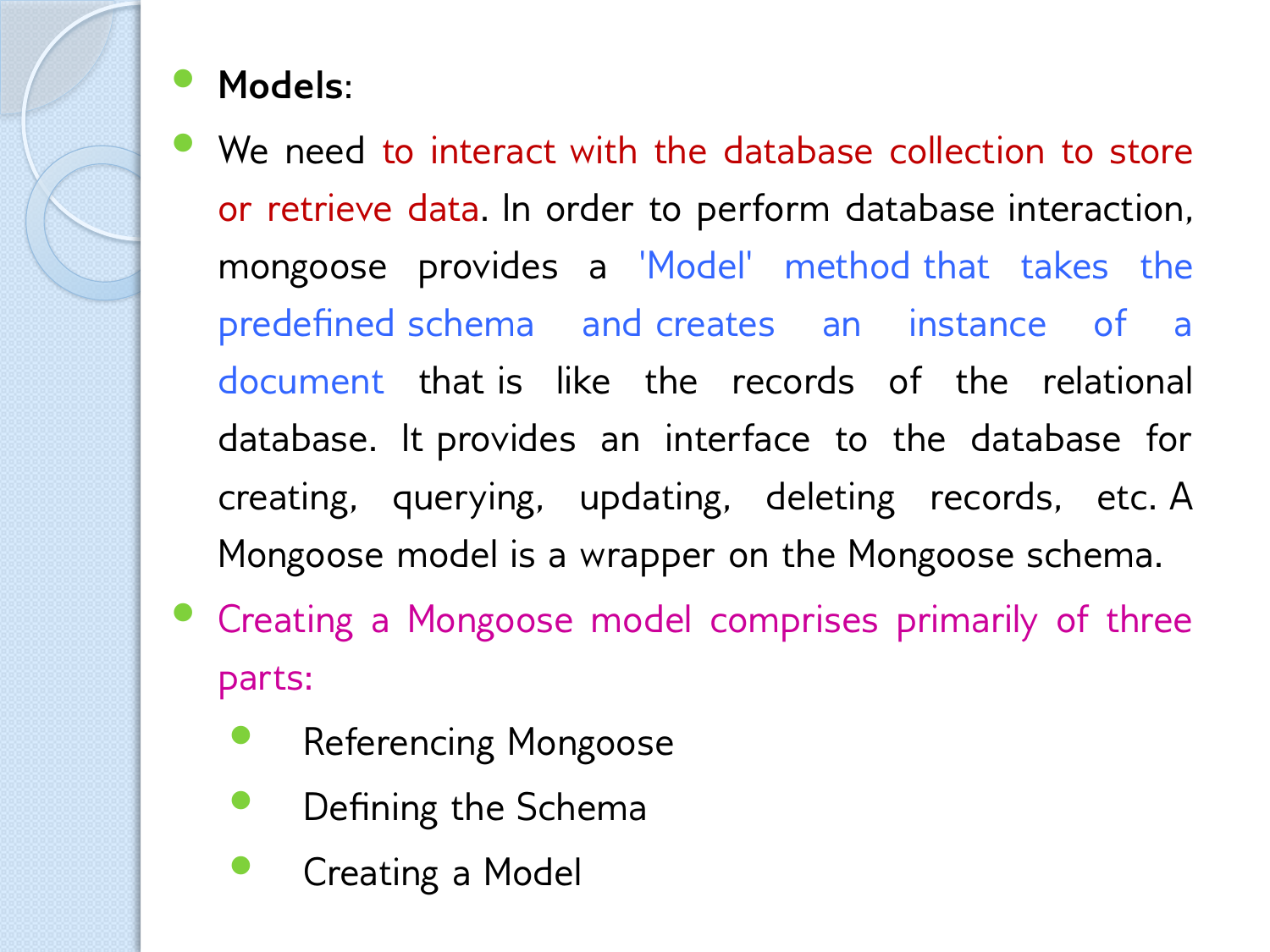

Models:
We need to interact with the database collection to store or retrieve data. In order to perform database interaction, mongoose provides a 'Model' method that takes the predefined schema and creates an instance of a document that is like the records of the relational database. It provides an interface to the database for creating, querying, updating, deleting records, etc. A Mongoose model is a wrapper on the Mongoose schema.
Creating a Mongoose model comprises primarily of three parts:
Referencing Mongoose
Defining the Schema
Creating a Model